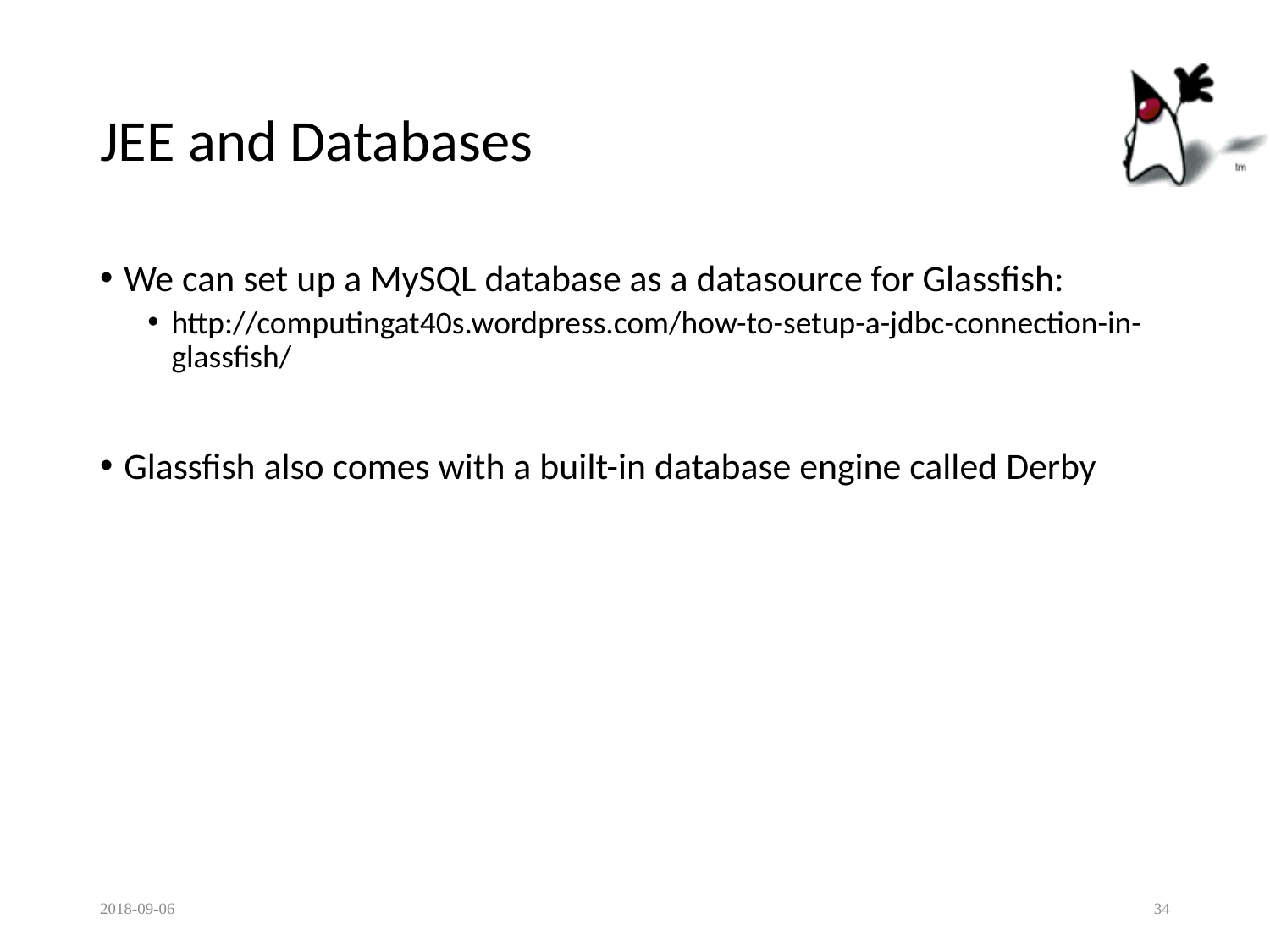

# JEE and Databases
We can set up a MySQL database as a datasource for Glassfish:
http://computingat40s.wordpress.com/how-to-setup-a-jdbc-connection-in-glassfish/

Glassfish also comes with a built-in database engine called Derby
2018-09-06
34